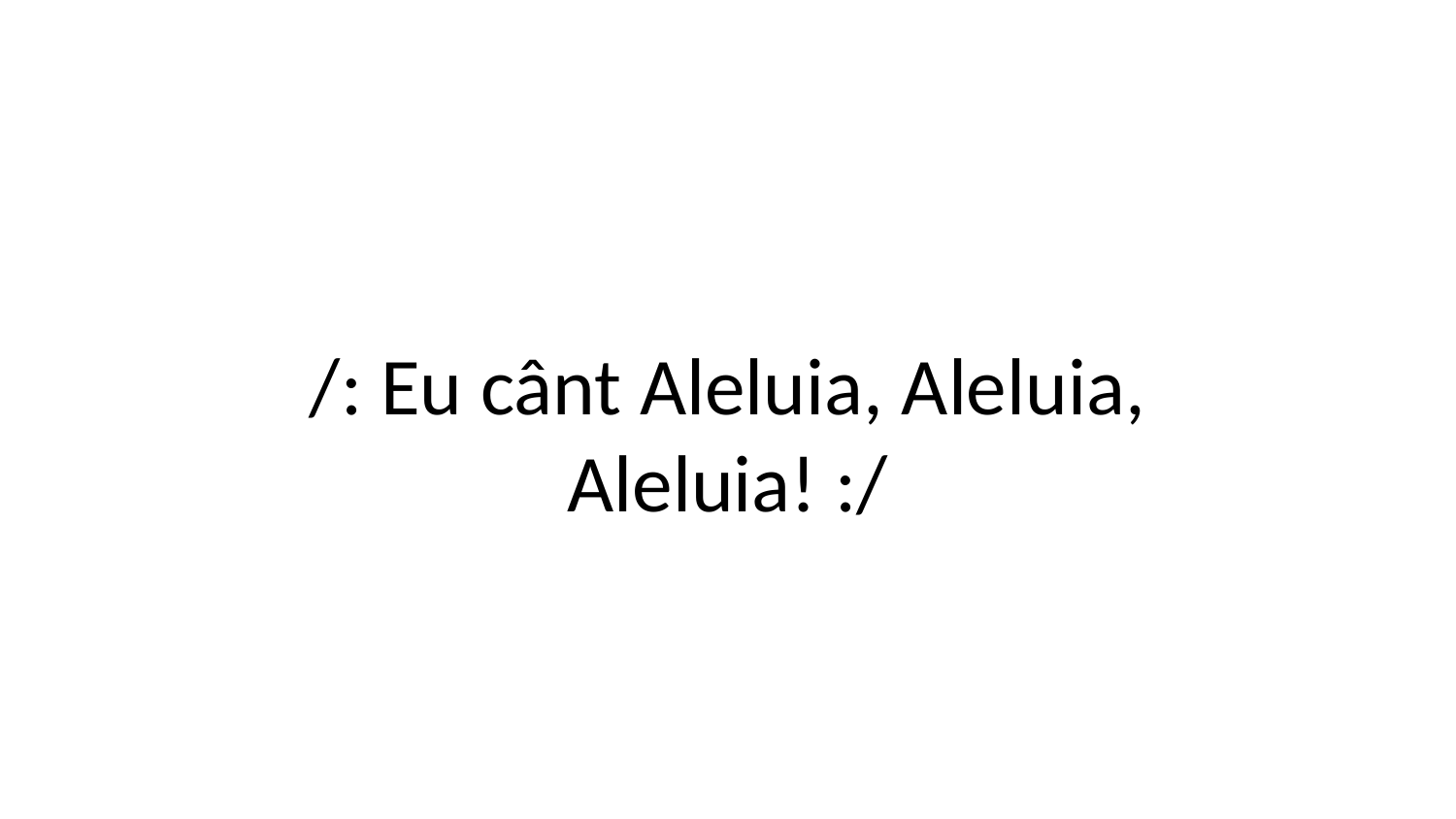

/: Eu cânt Aleluia, Aleluia,
Aleluia! :/